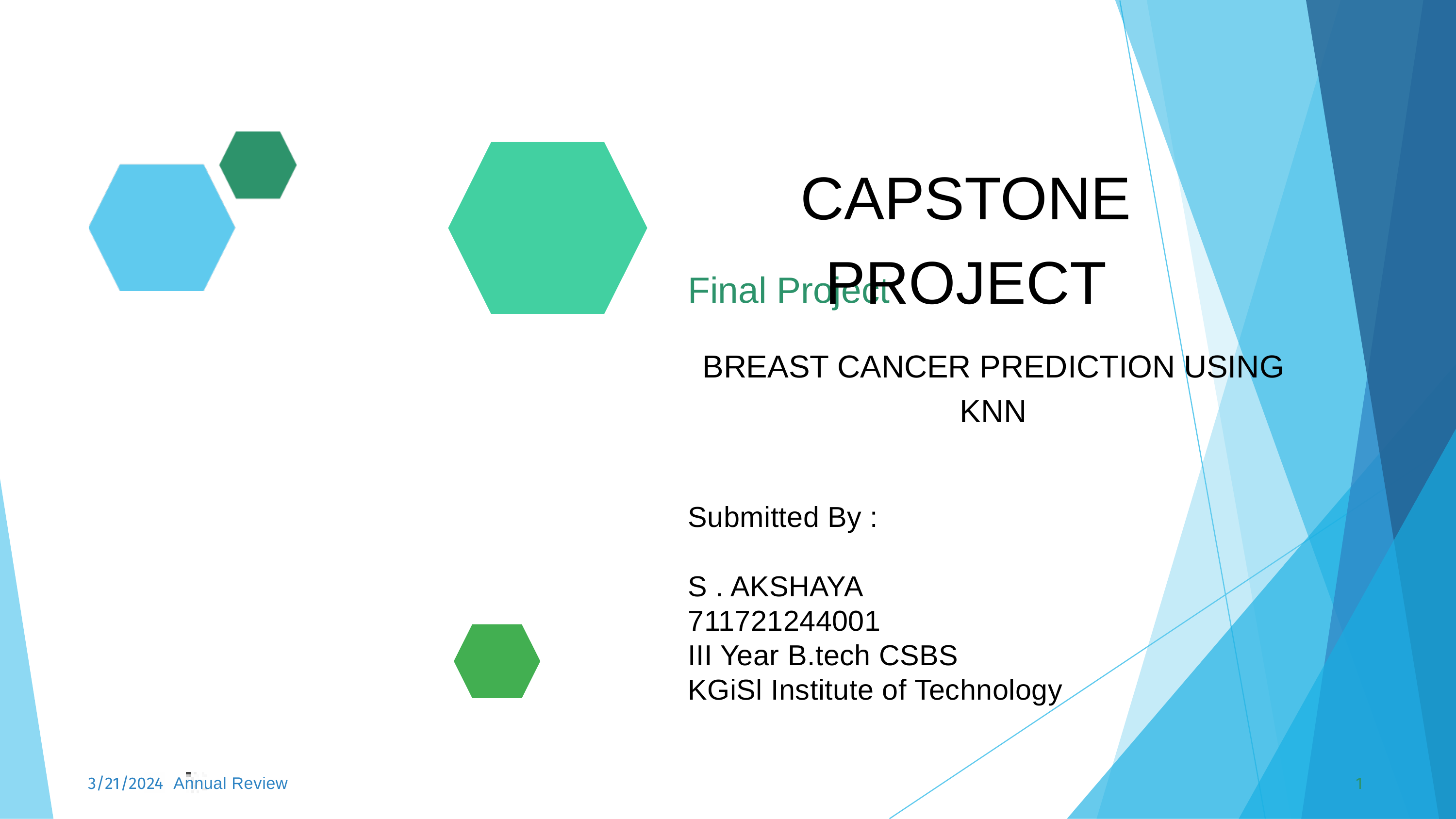

CAPSTONE PROJECT
Final Project
BREAST CANCER PREDICTION USING KNN

Submitted By :

S . AKSHAYA
711721244001
III Year B.tech CSBS
KGiSl Institute of Technology

3/21/2024  Annual Review
1